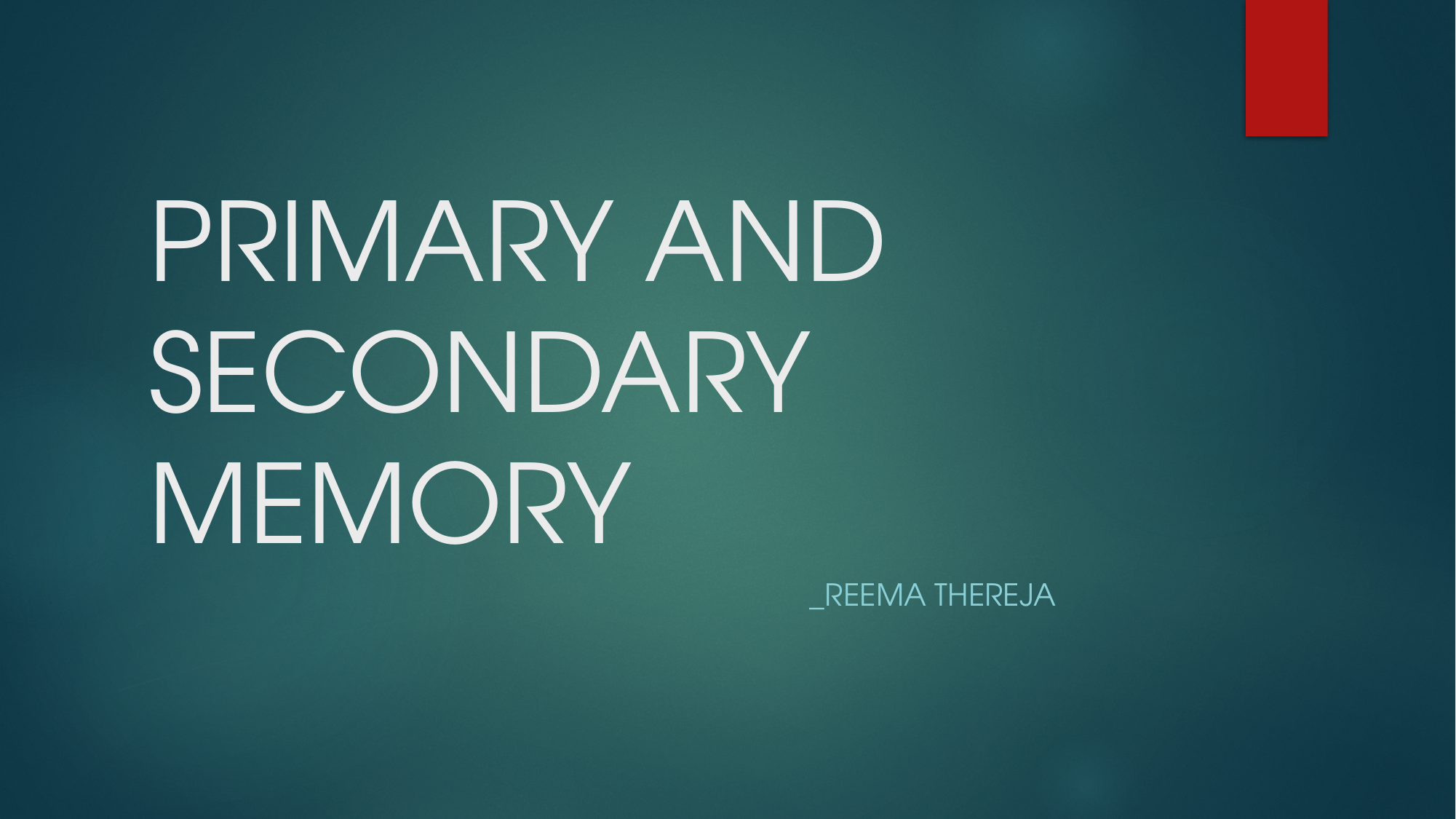

# PRIMARY AND SECONDARY MEMORY
                                                                               _REEMA THEREJA